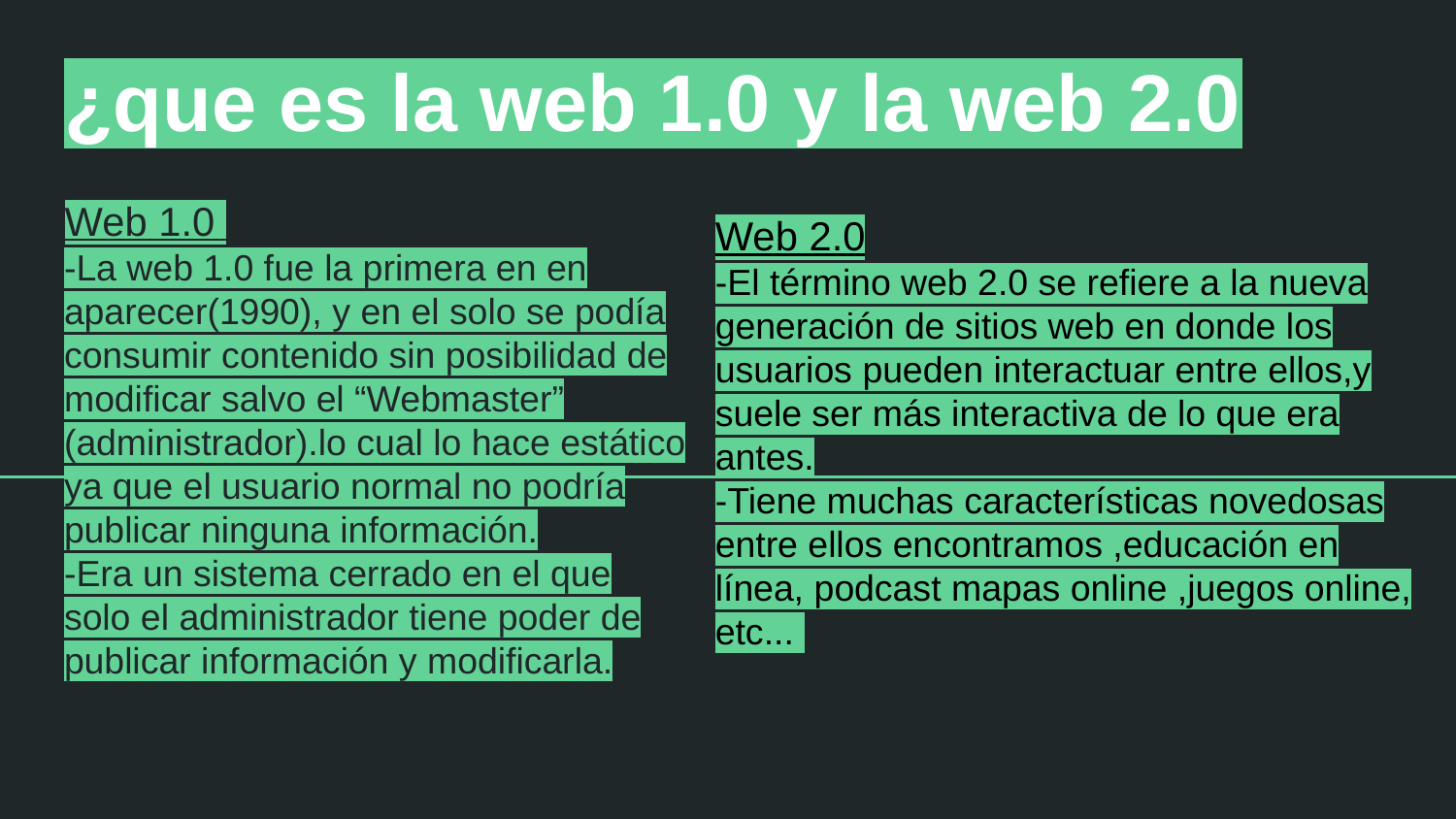

# ¿que es la web 1.0 y la web 2.0
Web 1.0
-La web 1.0 fue la primera en en aparecer(1990), y en el solo se podía consumir contenido sin posibilidad de modificar salvo el “Webmaster” (administrador).lo cual lo hace estático ya que el usuario normal no podría publicar ninguna información.
-Era un sistema cerrado en el que solo el administrador tiene poder de publicar información y modificarla.

Web 2.0
-El término web 2.0 se refiere a la nueva generación de sitios web en donde los usuarios pueden interactuar entre ellos,y suele ser más interactiva de lo que era antes.
-Tiene muchas características novedosas entre ellos encontramos ,educación en línea, podcast mapas online ,juegos online, etc...